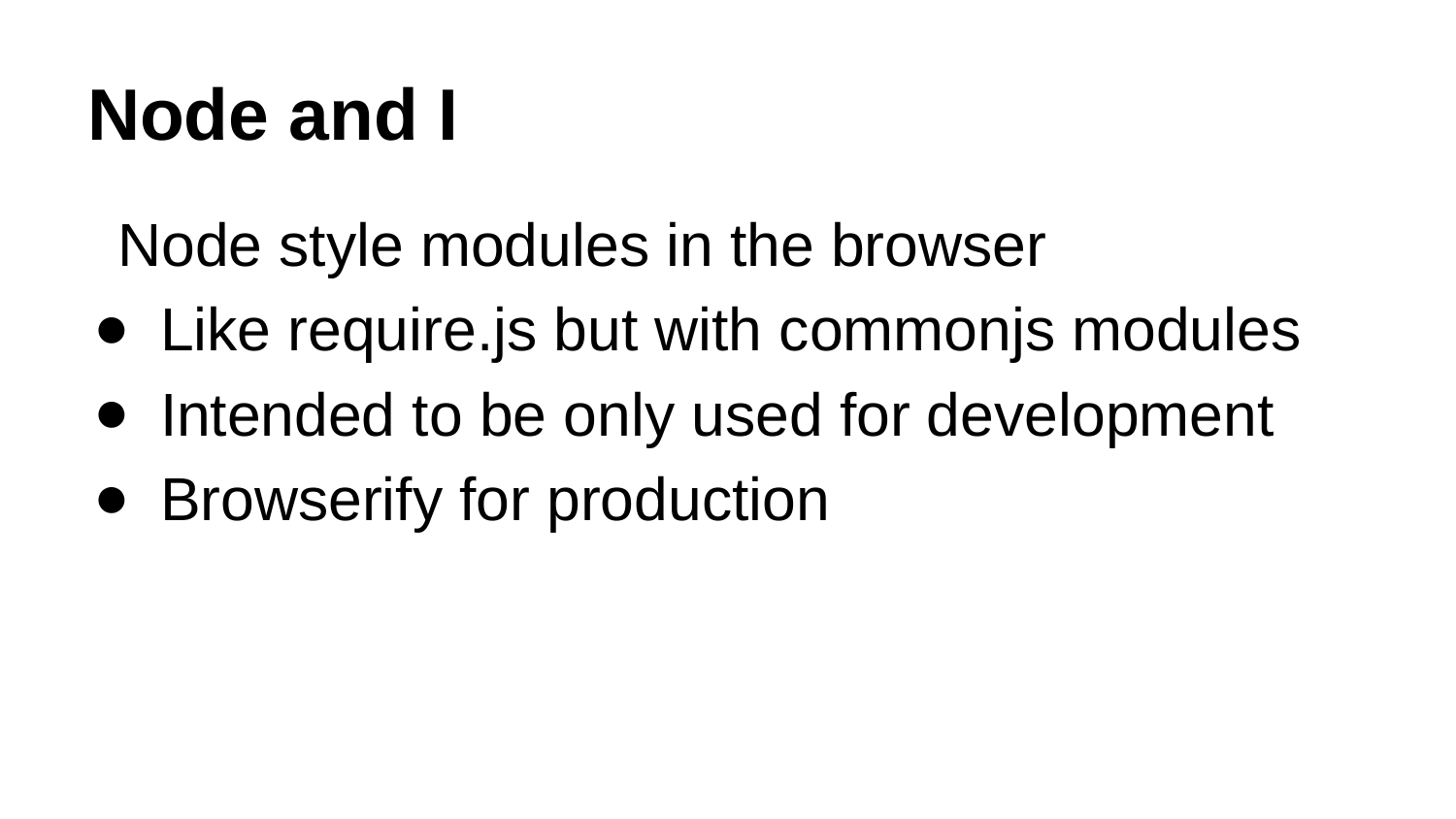

# Node and I
Node style modules in the browser
Like require.js but with commonjs modules
Intended to be only used for development
Browserify for production